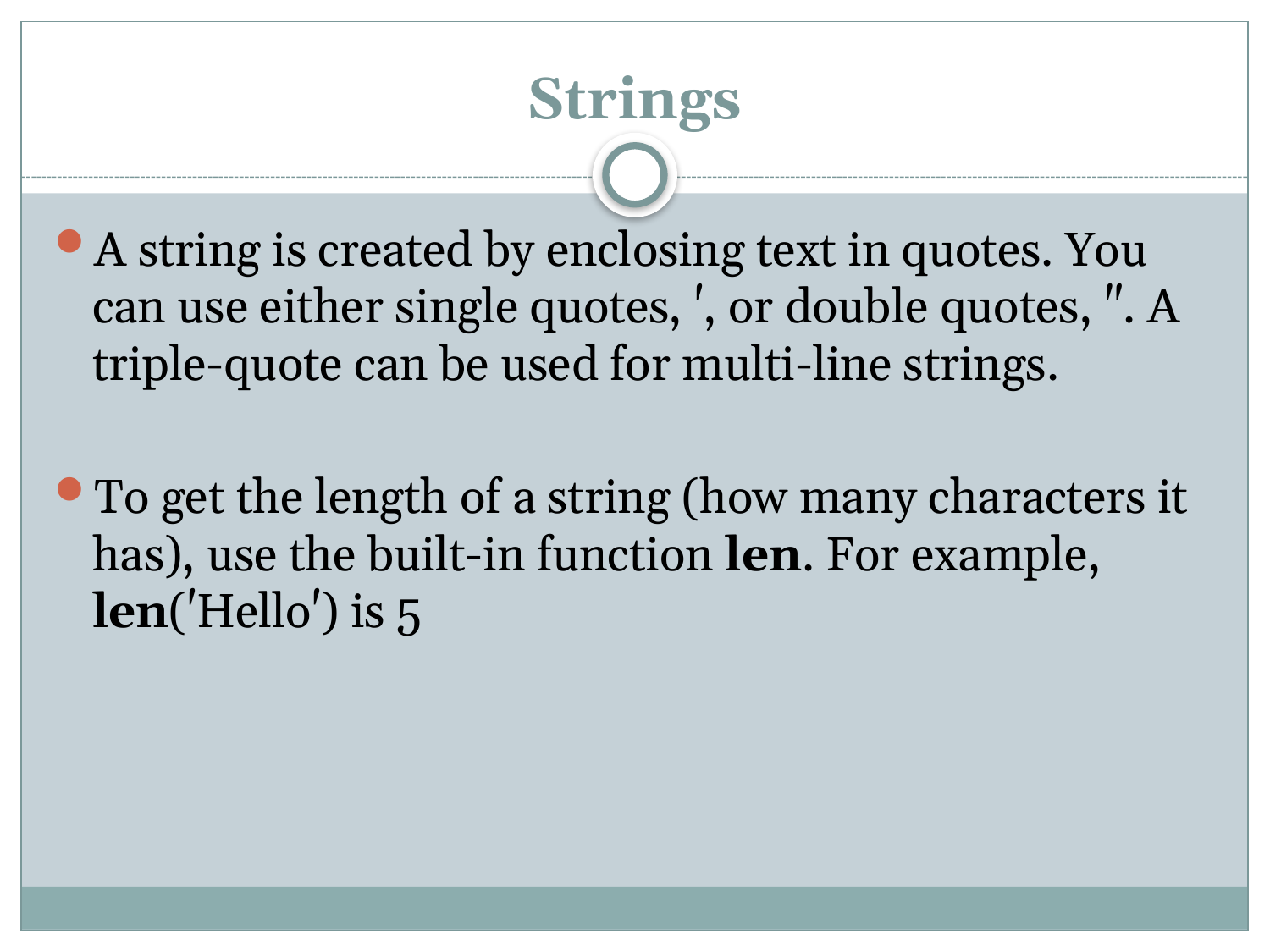

# Strings
A string is created by enclosing text in quotes. You can use either single quotes, ', or double quotes, ". A triple-quote can be used for multi-line strings.

To get the length of a string (how many characters it has), use the built-in function len. For example, len('Hello') is 5